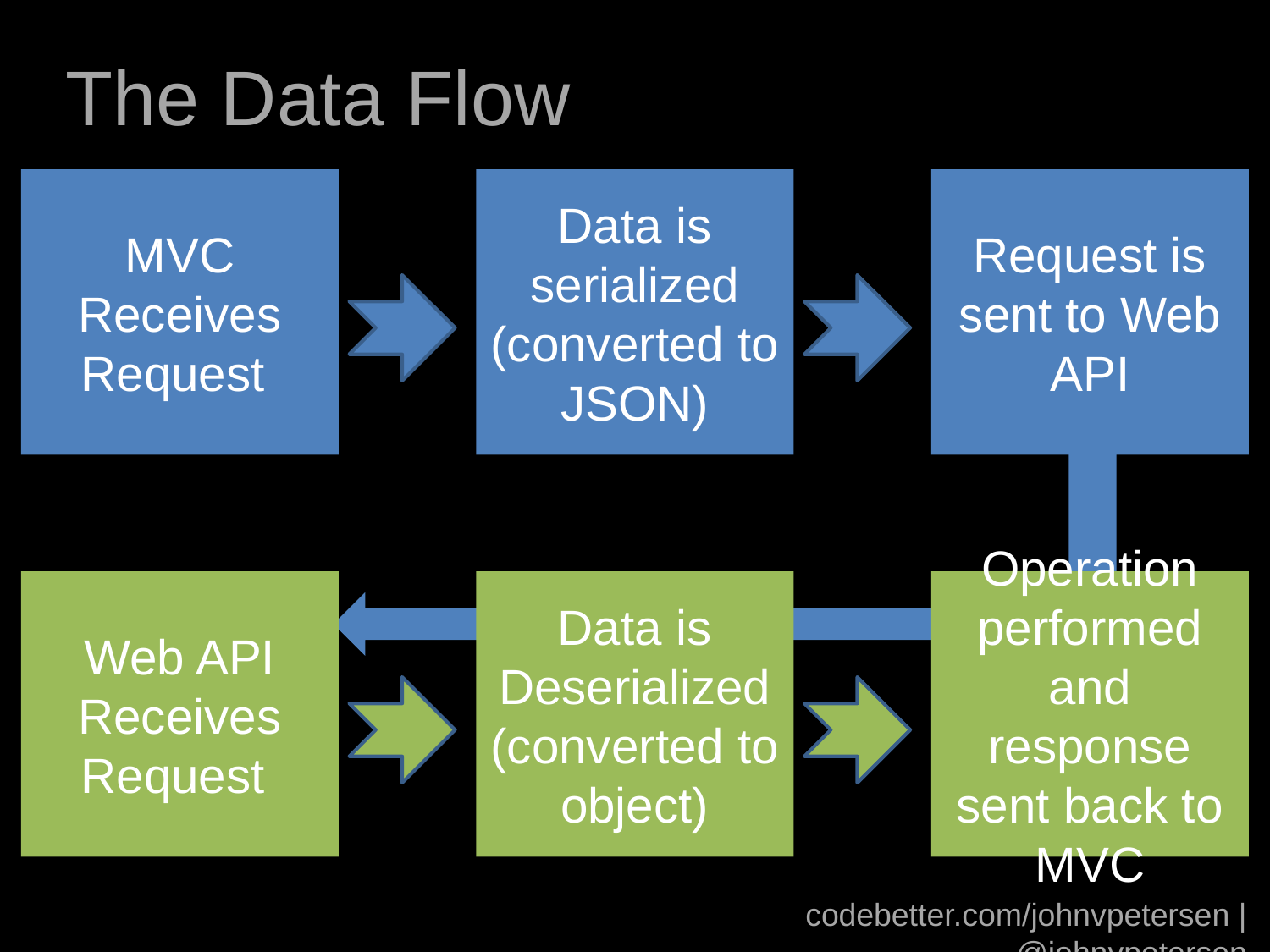

# The Data Flow
MVC Receives Request
Data is serialized (converted to JSON)
Request is sent to Web API

Web API Receives Request
Data is Deserialized (converted to object)
Operation performed and response sent back to MVC

codebetter.com/johnvpetersen | @johnvpetersen